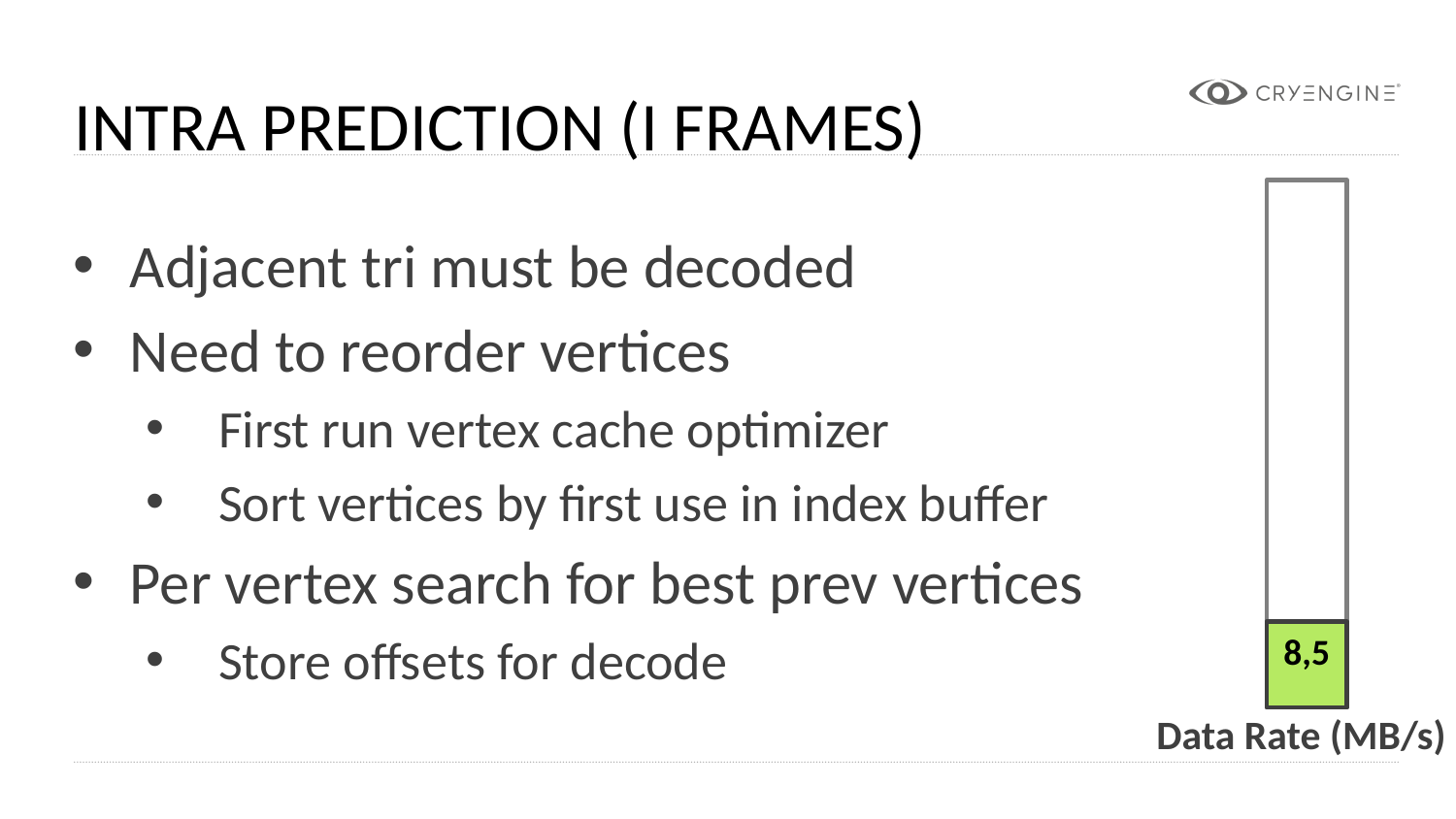

Intra Prediction (I Frames)

Adjacent tri must be decoded
Need to reorder vertices
First run vertex cache optimizer
Sort vertices by first use in index buffer
Per vertex search for best prev vertices
Store offsets for decode

8,5
Data Rate (MB/s)